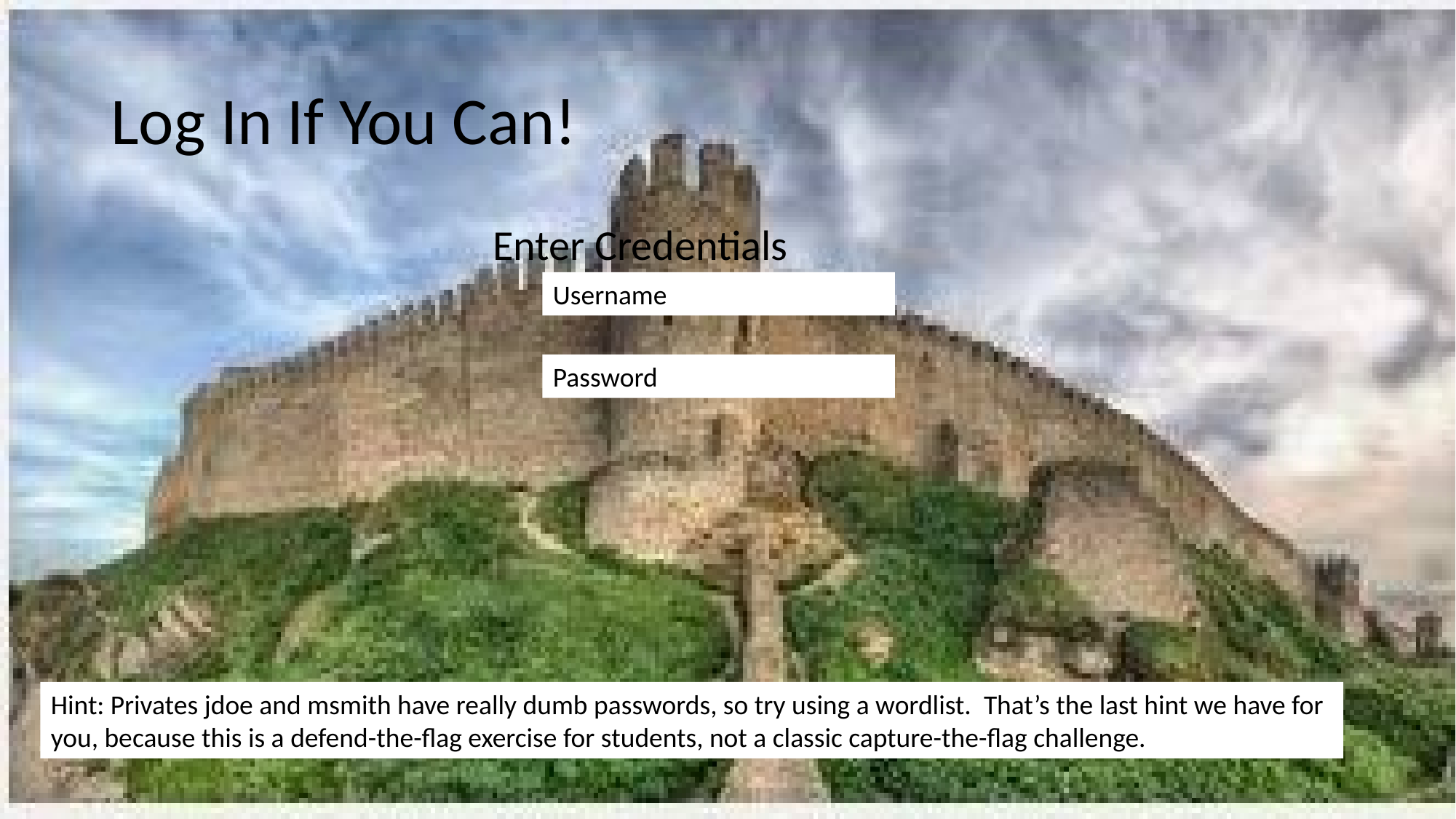

# Log In If You Can!
Enter Credentials
Username
Password
Hint: Privates jdoe and msmith have really dumb passwords, so try using a wordlist.  That’s the last hint we have for you, because this is a defend-the-flag exercise for students, not a classic capture-the-flag challenge.